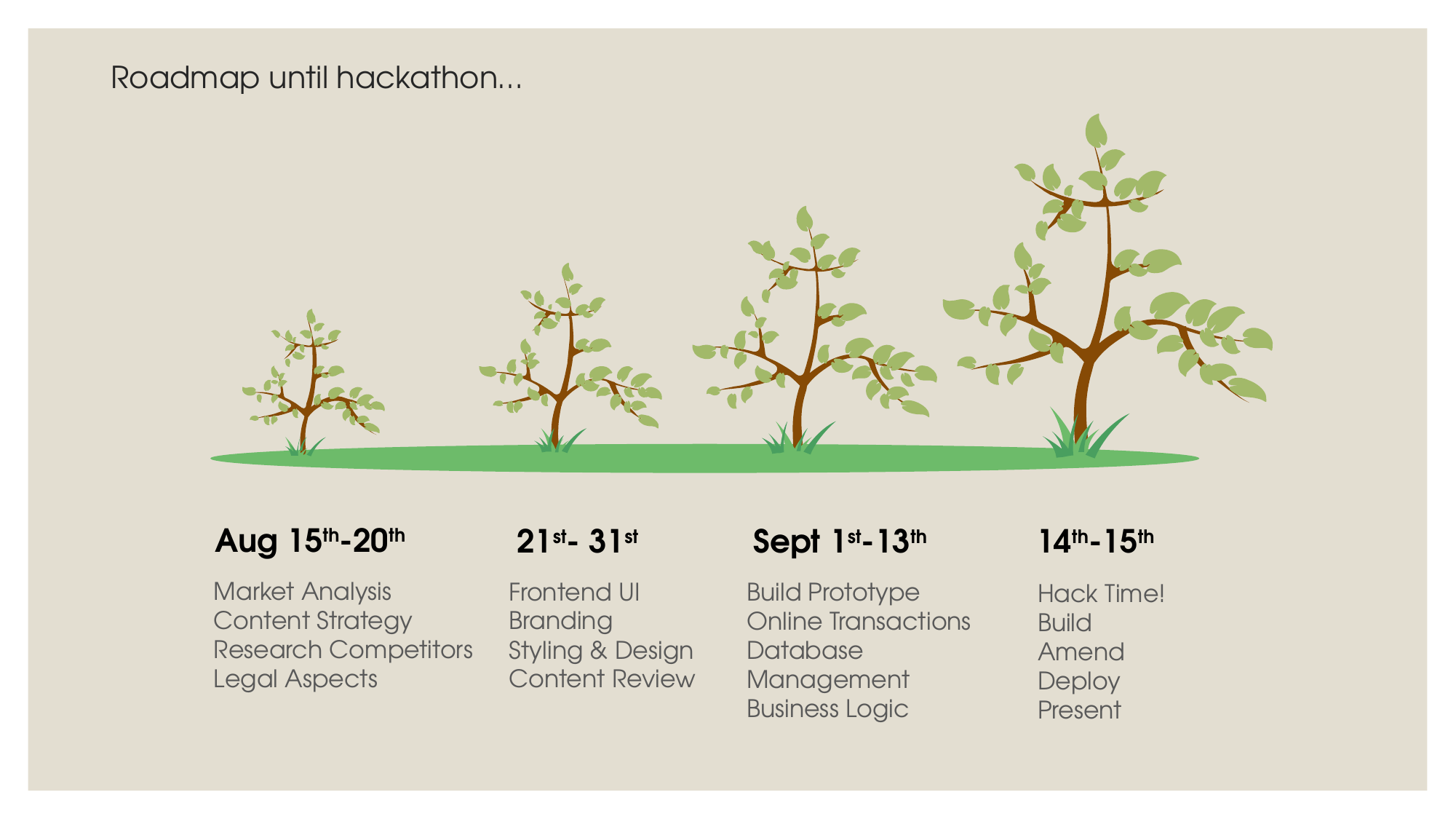

# Roadmap until hackathon…

Aug 15th-20th
Market Analysis
Content Strategy
Research Competitors
Legal Aspects

14th-15th
Hack Time!
Build
Amend
Deploy
Present
21st- 31st
Frontend UI
Branding
Styling & Design
Content Review
Sept 1st-13th
Build Prototype
Online Transactions
Database Management
Business Logic